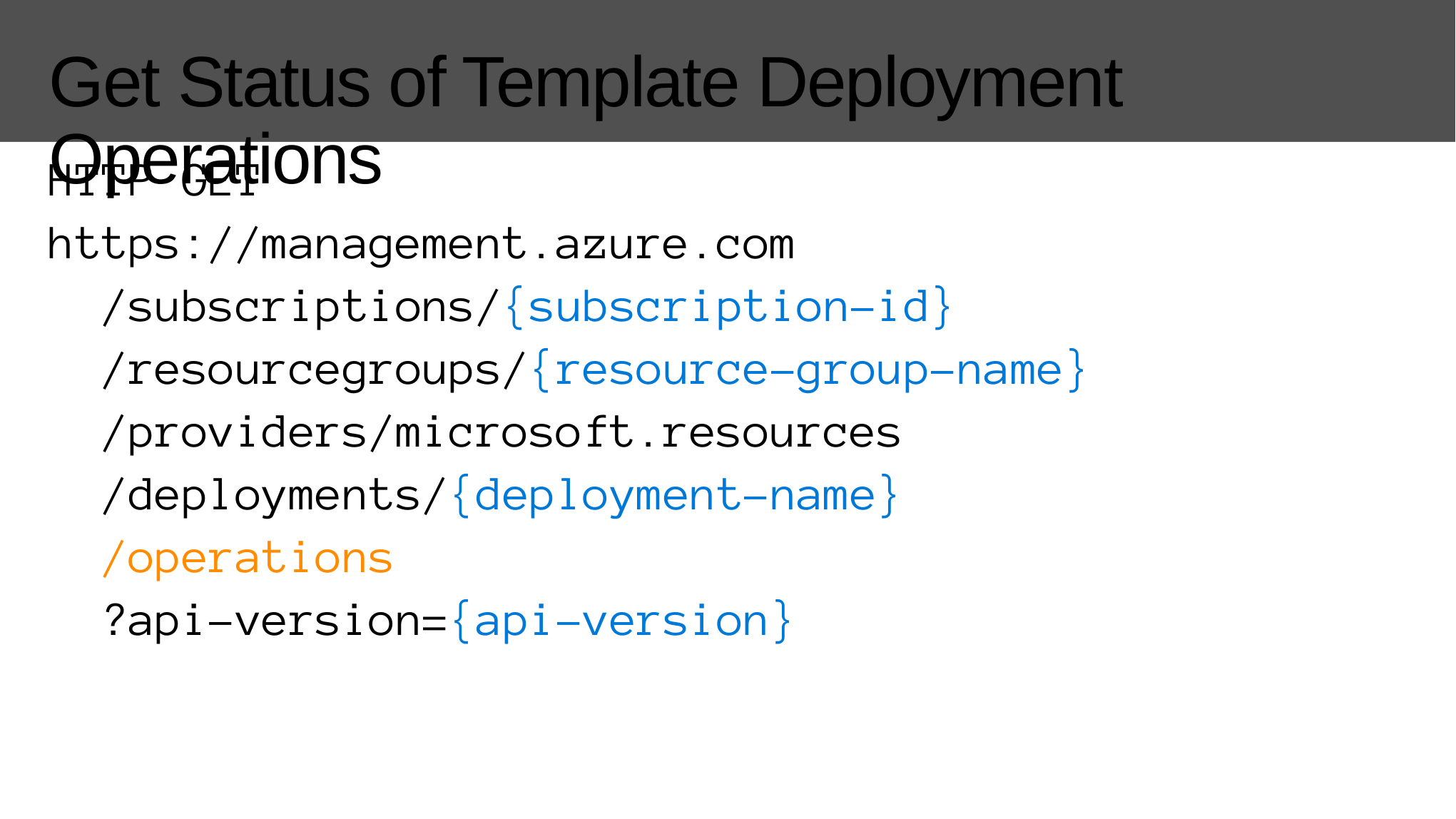

# Get Status of Template Deployment Operations
HTTP GET
https://management.azure.com
  /subscriptions/{subscription-id}
  /resourcegroups/{resource-group-name}
  /providers/microsoft.resources
  /deployments/{deployment-name}
  /operations
  ?api-version={api-version}